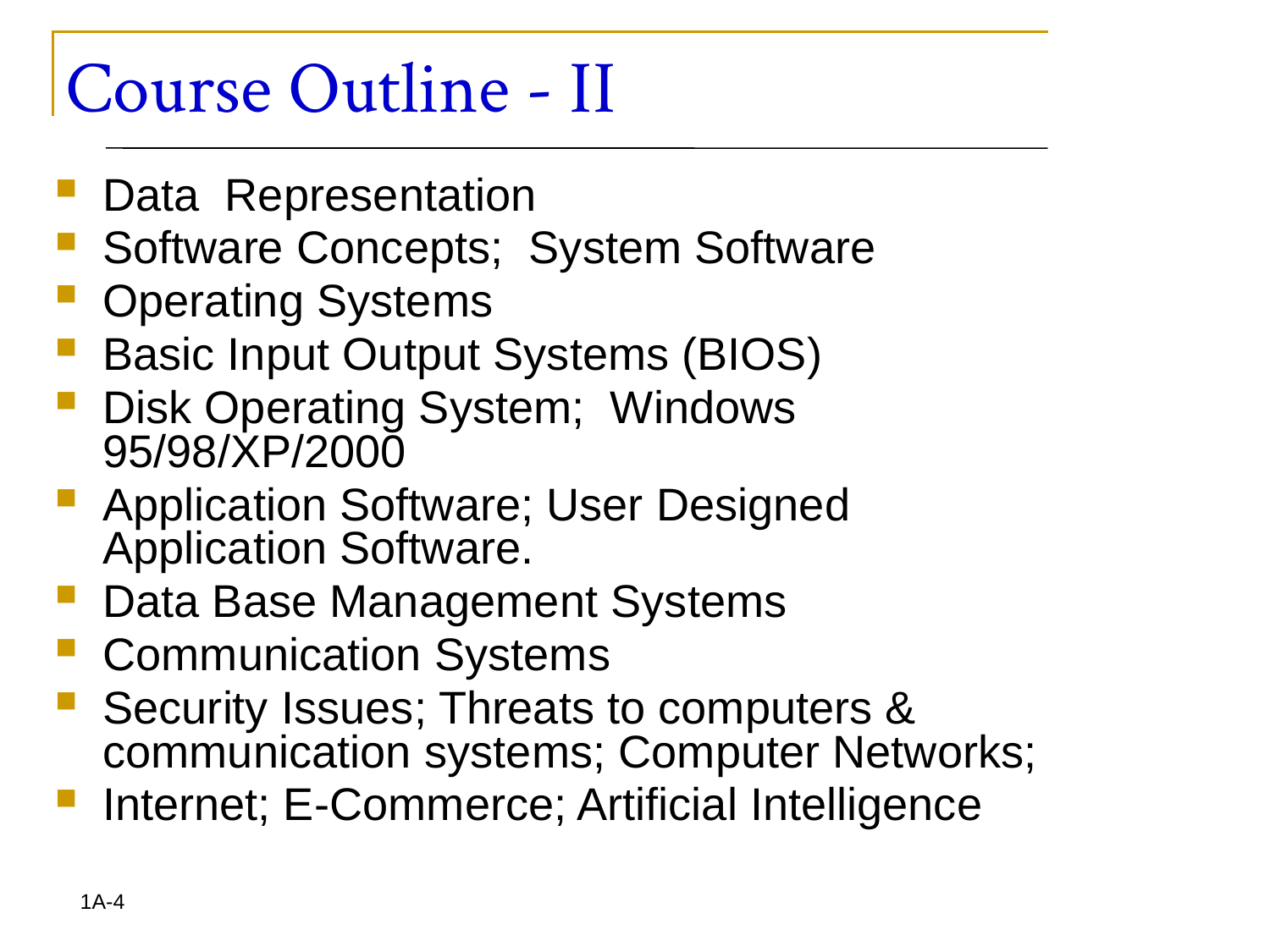

# Course Outline - II
Data  Representation
Software Concepts;  System Software
Operating Systems
Basic Input Output Systems (BIOS)
Disk Operating System;  Windows 95/98/XP/2000
Application Software; User Designed Application Software.
Data Base Management Systems
Communication Systems
Security Issues; Threats to computers & communication systems; Computer Networks;
Internet; E-Commerce; Artificial Intelligence
1A-4